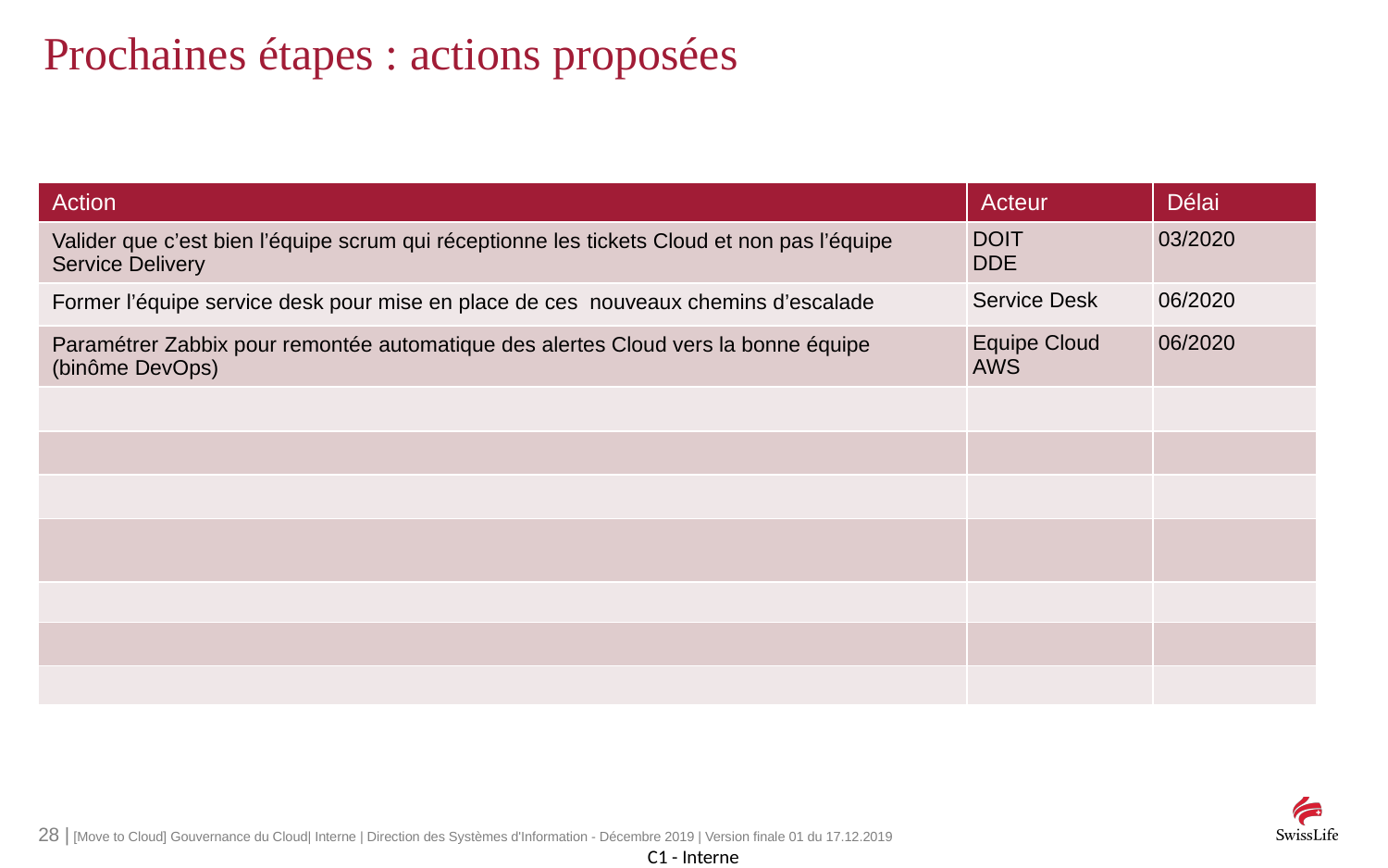

# Prochaines étapes : actions proposées
| Action | Acteur | Délai |
| --- | --- | --- |
| Valider que c’est bien l’équipe scrum qui réceptionne les tickets Cloud et non pas l’équipe Service Delivery | DOIT DDE | 03/2020 |
| Former l’équipe service desk pour mise en place de ces nouveaux chemins d’escalade | Service Desk | 06/2020 |
| Paramétrer Zabbix pour remontée automatique des alertes Cloud vers la bonne équipe (binôme DevOps) | Equipe Cloud AWS | 06/2020 |
|  |  |  |
|  |  |  |
|  |  |  |
|  |  |  |
|  |  |  |
|  |  |  |
|  |  |  |